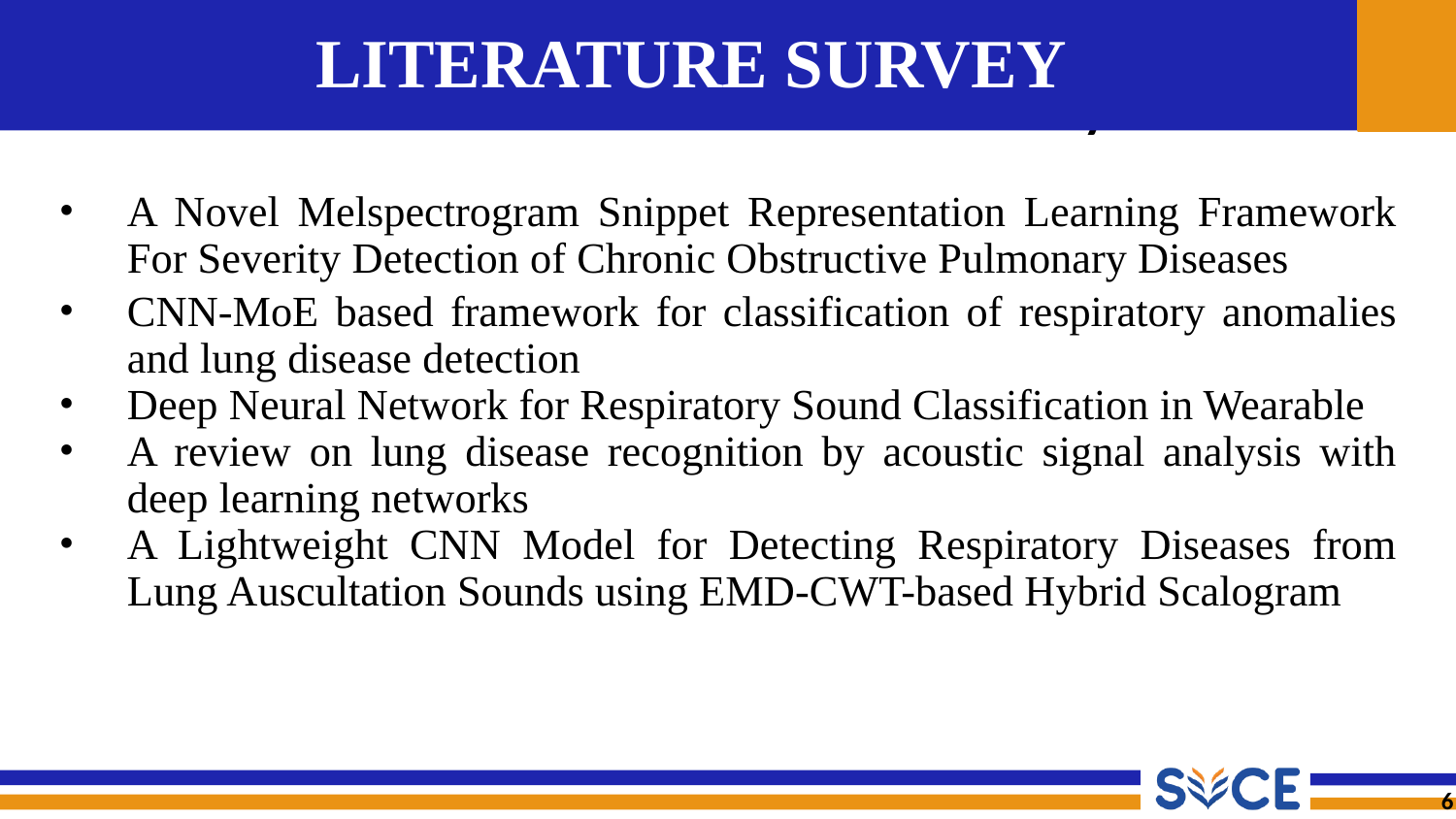

# LITERATURE SURVEY
A Novel Melspectrogram Snippet Representation Learning Framework For Severity Detection of Chronic Obstructive Pulmonary Diseases
CNN-MoE based framework for classification of respiratory anomalies and lung disease detection
Deep Neural Network for Respiratory Sound Classification in Wearable
A review on lung disease recognition by acoustic signal analysis with deep learning networks
A Lightweight CNN Model for Detecting Respiratory Diseases from Lung Auscultation Sounds using EMD-CWT-based Hybrid Scalogram
6